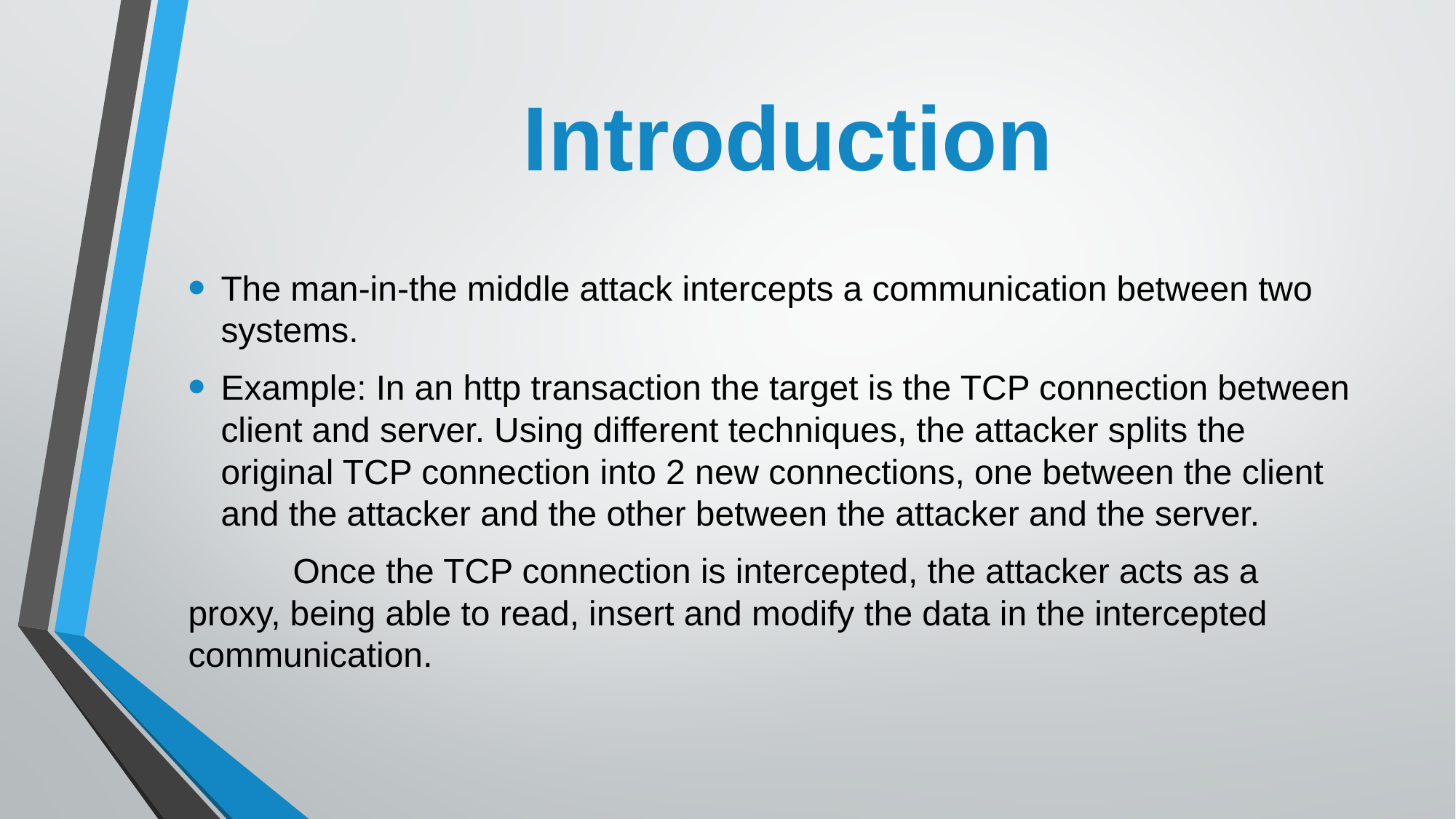

# Introduction
The man-in-the middle attack intercepts a communication between two systems.
Example: In an http transaction the target is the TCP connection between client and server. Using different techniques, the attacker splits the original TCP connection into 2 new connections, one between the client and the attacker and the other between the attacker and the server.
				Once the TCP connection is intercepted, the attacker acts as a proxy, being able to read, insert and modify the data in the intercepted communication.